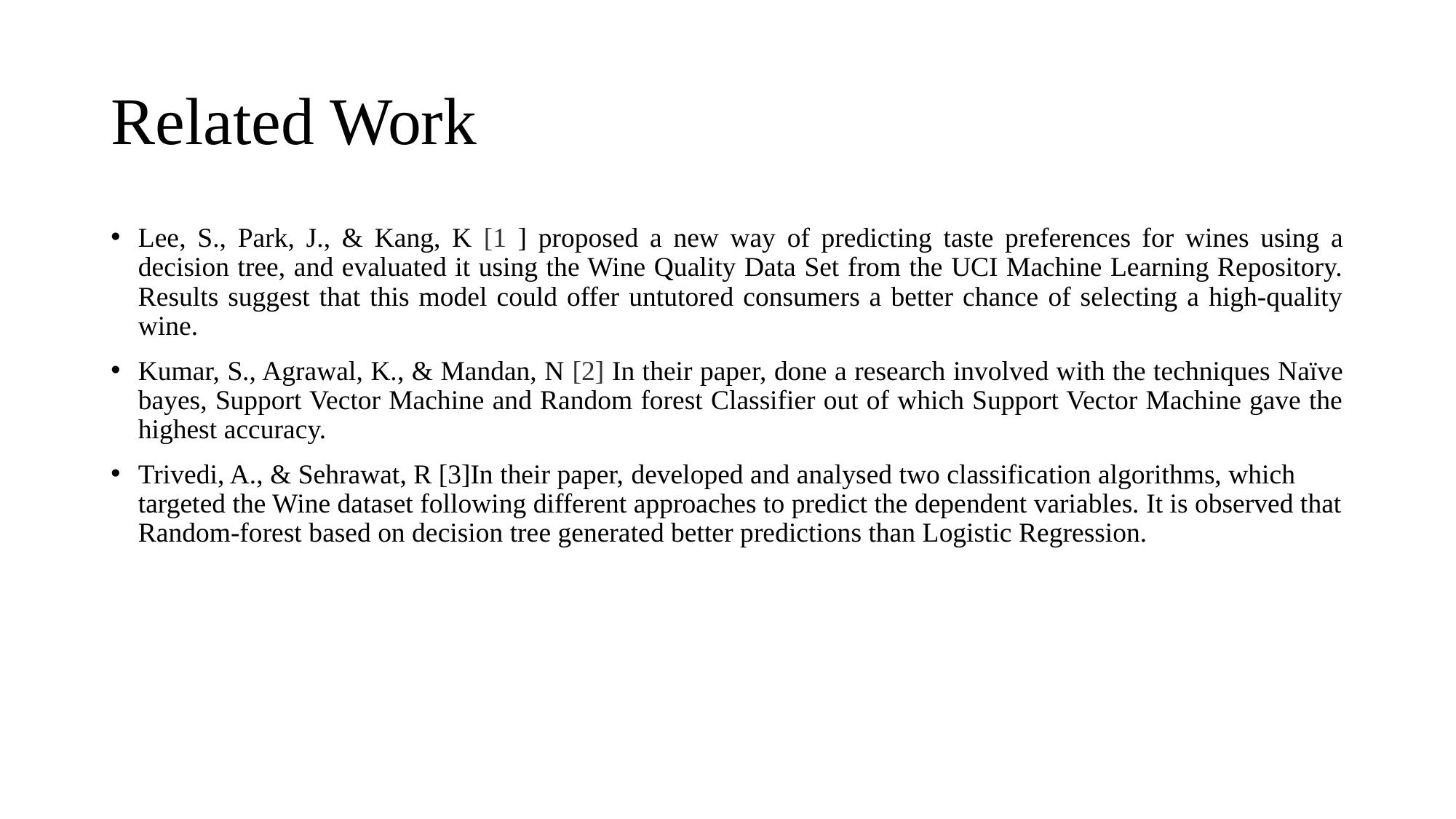

# Related Work
Lee, S., Park, J., & Kang, K [1 ] proposed a new way of predicting taste preferences for wines using a decision tree, and evaluated it using the Wine Quality Data Set from the UCI Machine Learning Repository. Results suggest that this model could offer untutored consumers a better chance of selecting a high-quality wine.
Kumar, S., Agrawal, K., & Mandan, N [2] In their paper, done a research involved with the techniques Naïve bayes, Support Vector Machine and Random forest Classifier out of which Support Vector Machine gave the highest accuracy.
Trivedi, A., & Sehrawat, R [3]In their paper, developed and analysed two classification algorithms, which targeted the Wine dataset following different approaches to predict the dependent variables. It is observed that Random-forest based on decision tree generated better predictions than Logistic Regression.